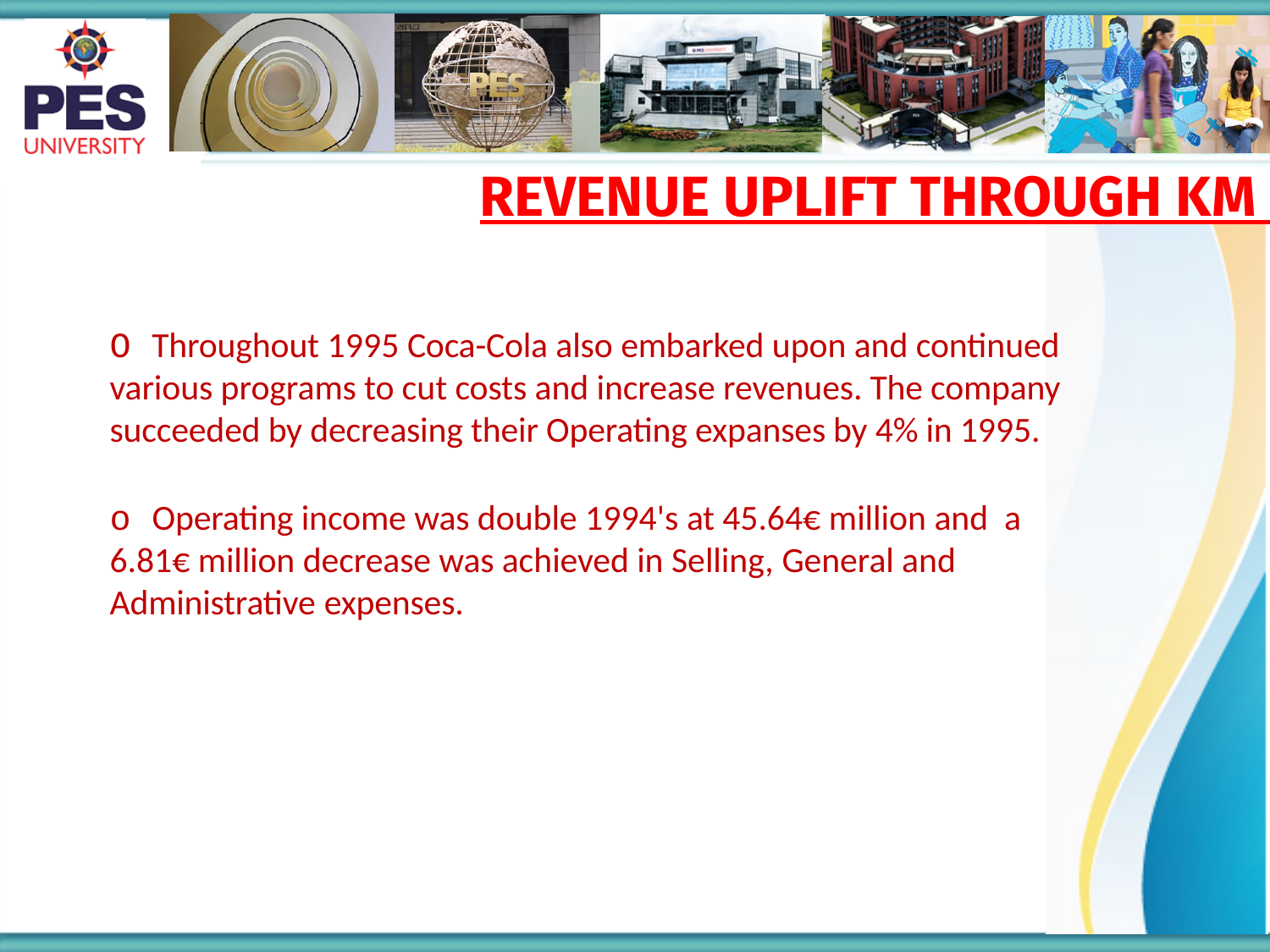

# REVENUE UPLIFT THROUGH KM
O Throughout 1995 Coca-Cola also embarked upon and continued various programs to cut costs and increase revenues. The company succeeded by decreasing their Operating expanses by 4% in 1995.

o Operating income was double 1994's at 45.64€ million and  a 6.81€ million decrease was achieved in Selling, General and  Administrative expenses.